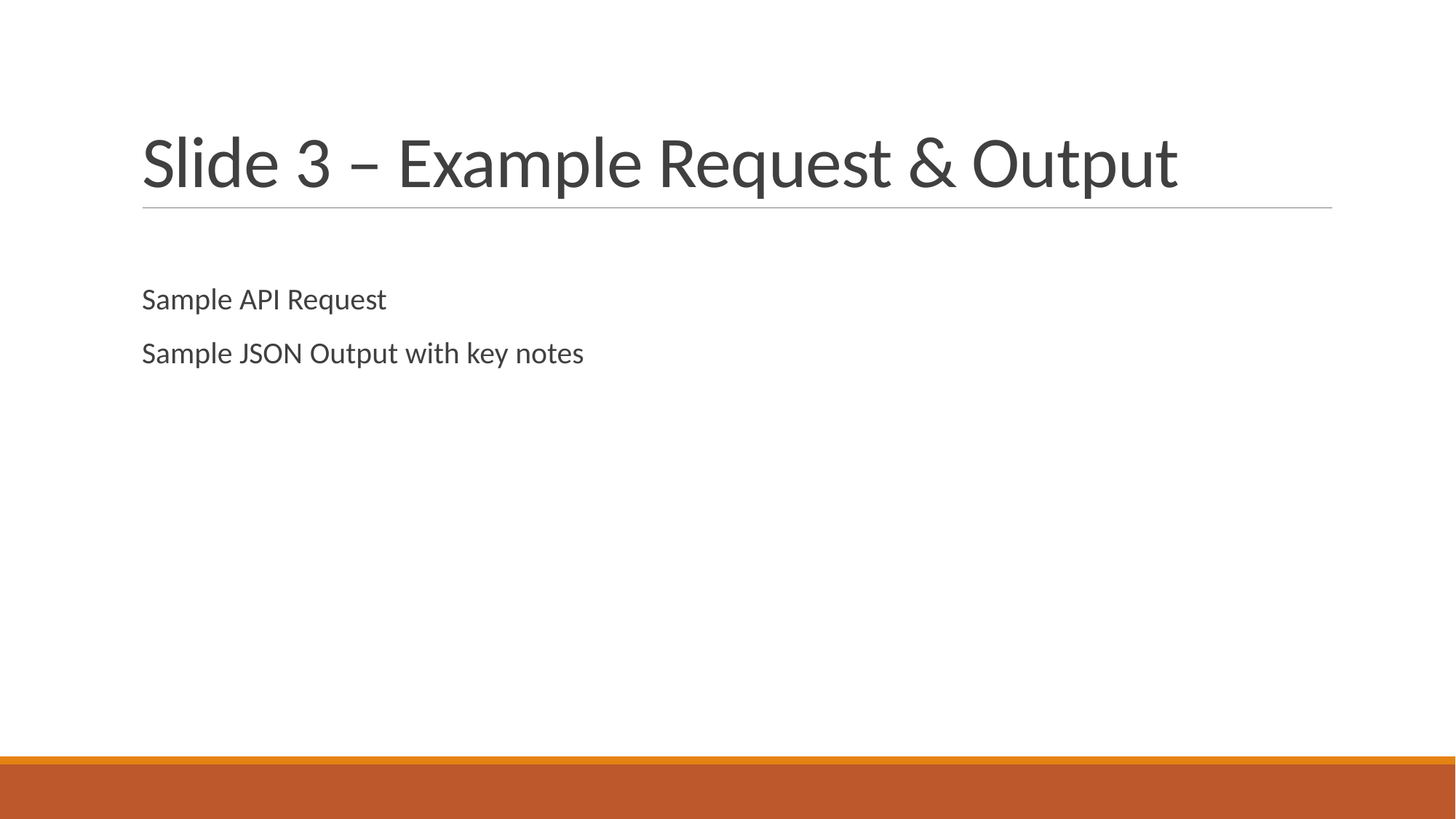

# Slide 3 – Example Request & Output

Sample API Request
Sample JSON Output with key notes